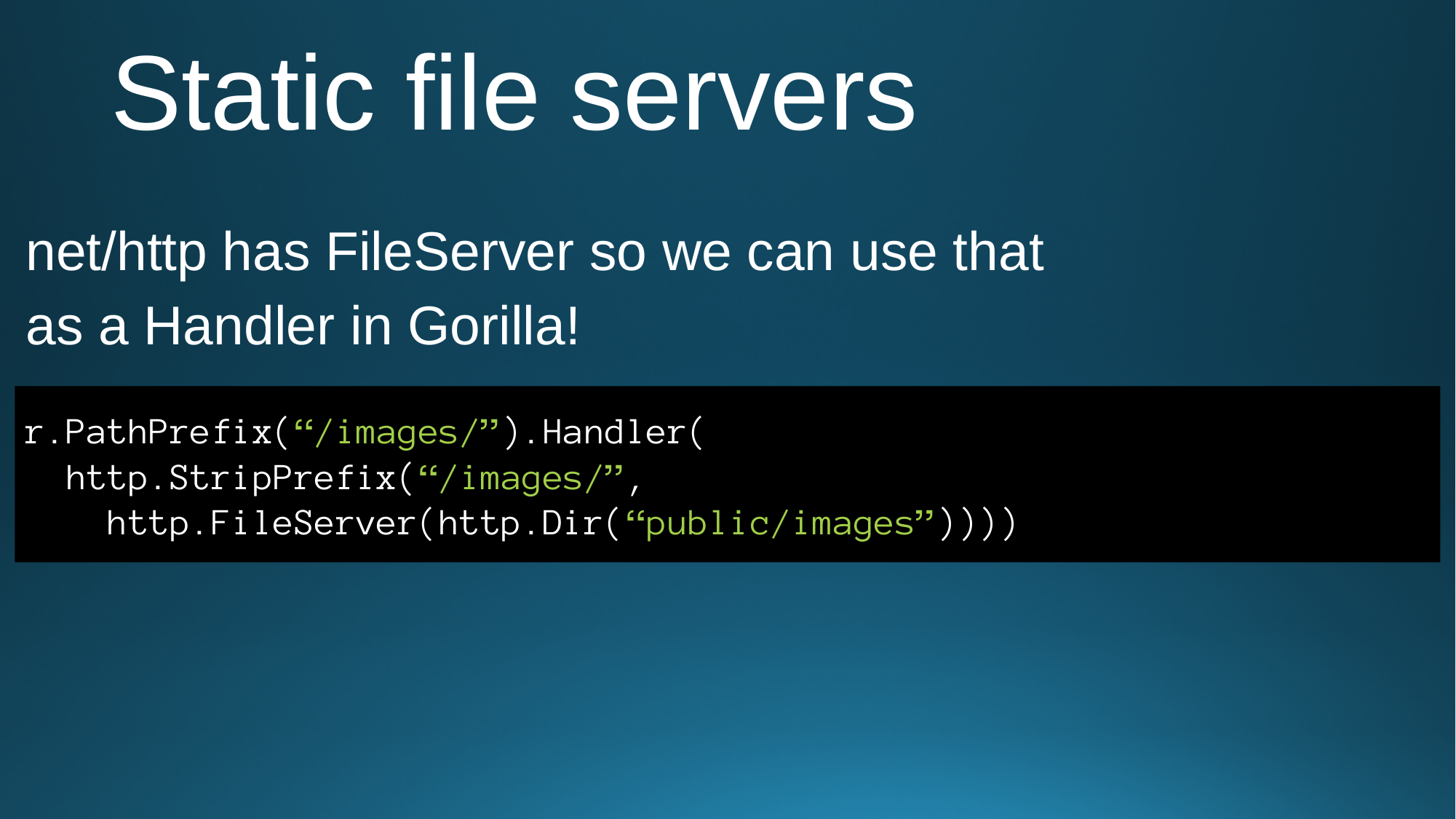

# Static file servers

net/http has FileServer so we can use that
as a Handler in Gorilla!

r.PathPrefix(“/images/”).Handler(
  http.StripPrefix(“/images/”,
    http.FileServer(http.Dir(“public/images”))))